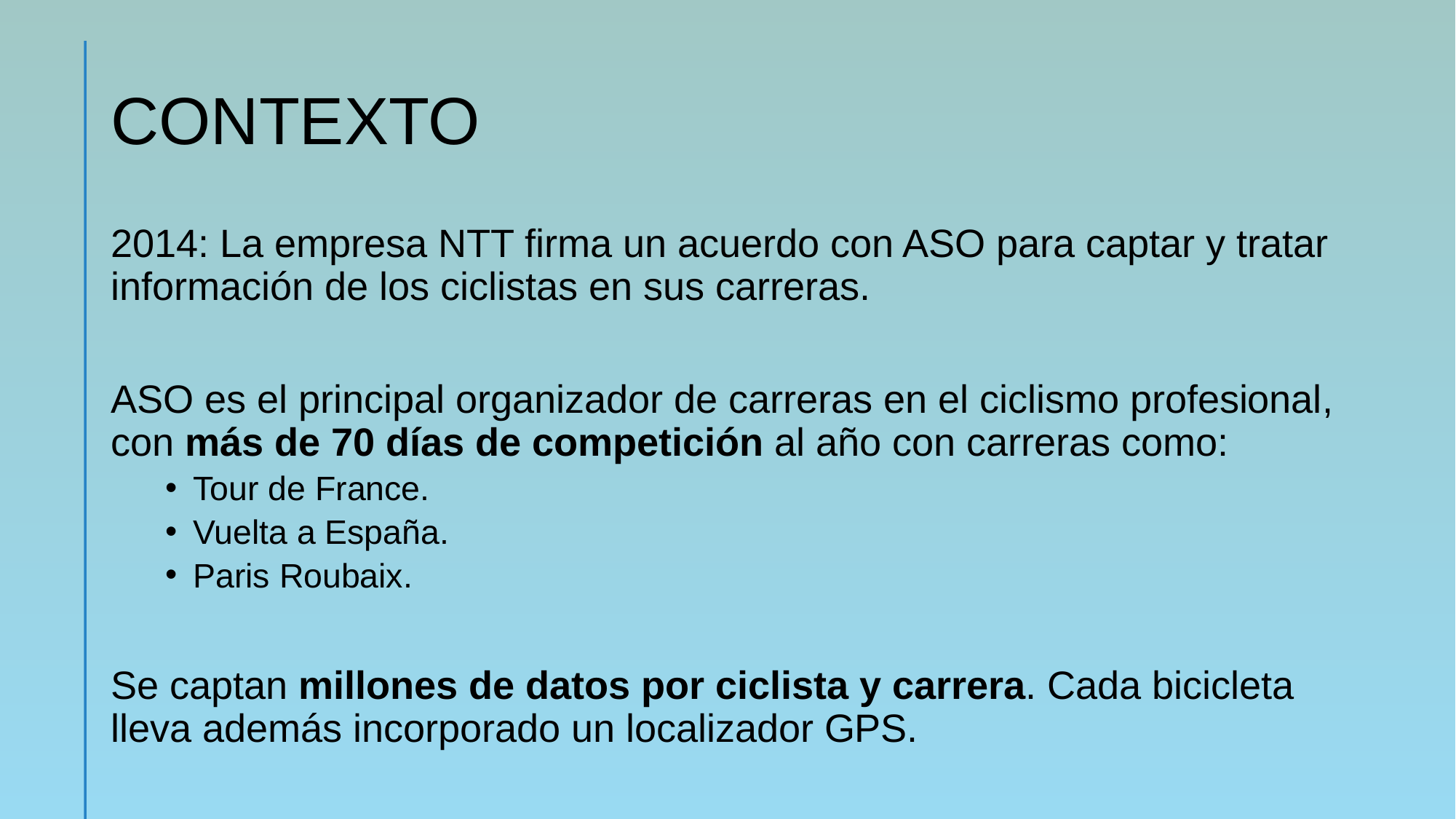

# CONTEXTO
2014: La empresa NTT firma un acuerdo con ASO para captar y tratar información de los ciclistas en sus carreras.

ASO es el principal organizador de carreras en el ciclismo profesional, con más de 70 días de competición al año con carreras como:
Tour de France.
Vuelta a España.
Paris Roubaix.

Se captan millones de datos por ciclista y carrera. Cada bicicleta lleva además incorporado un localizador GPS.